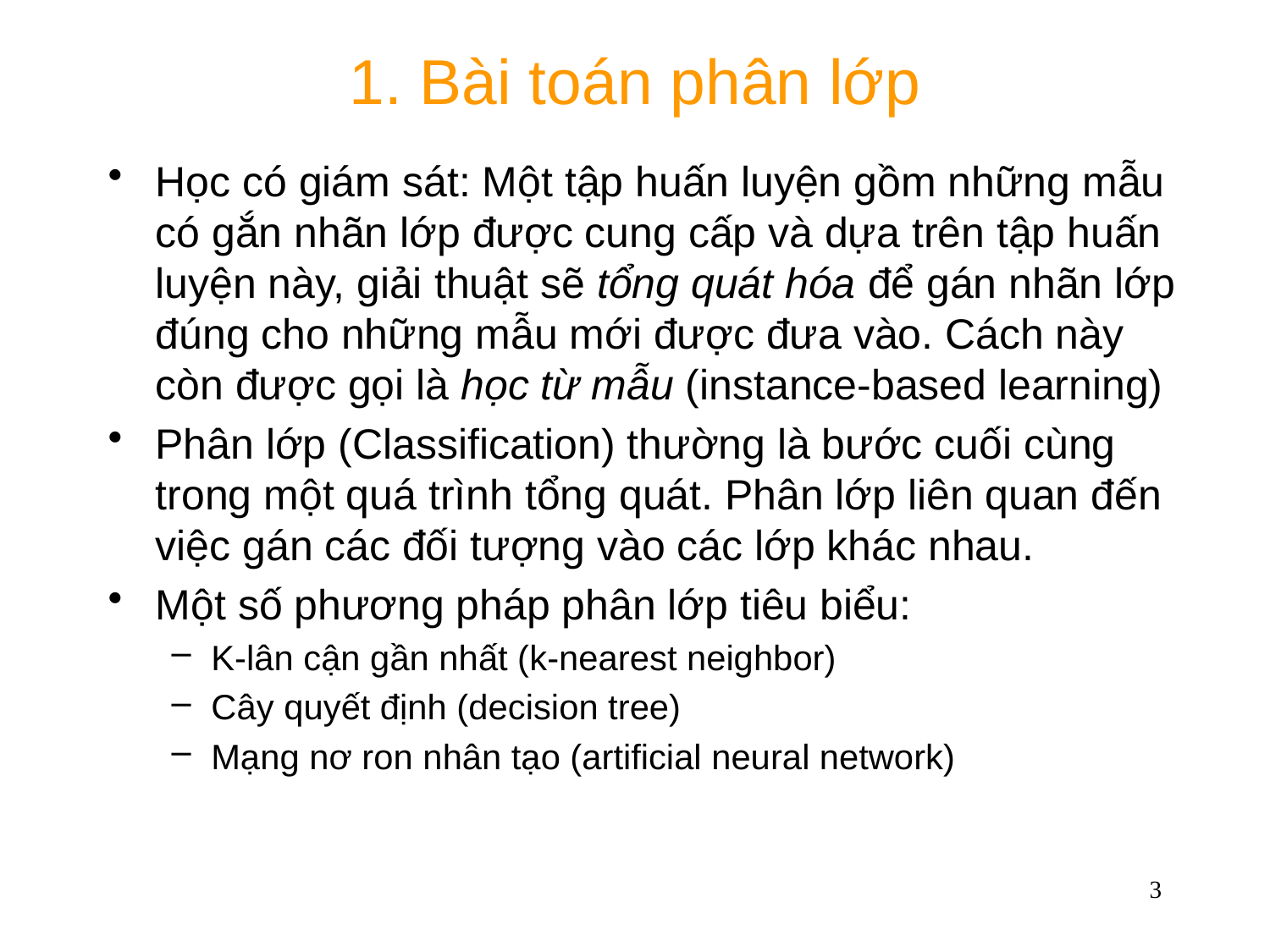

# 1. Bài toán phân lớp
Học có giám sát: Một tập huấn luyện gồm những mẫu có gắn nhãn lớp được cung cấp và dựa trên tập huấn luyện này, giải thuật sẽ tổng quát hóa để gán nhãn lớp đúng cho những mẫu mới được đưa vào. Cách này còn được gọi là học từ mẫu (instance-based learning)
Phân lớp (Classification) thường là bước cuối cùng trong một quá trình tổng quát. Phân lớp liên quan đến việc gán các đối tượng vào các lớp khác nhau.
Một số phương pháp phân lớp tiêu biểu:
K-lân cận gần nhất (k-nearest neighbor)
Cây quyết định (decision tree)
Mạng nơ ron nhân tạo (artificial neural network)
3